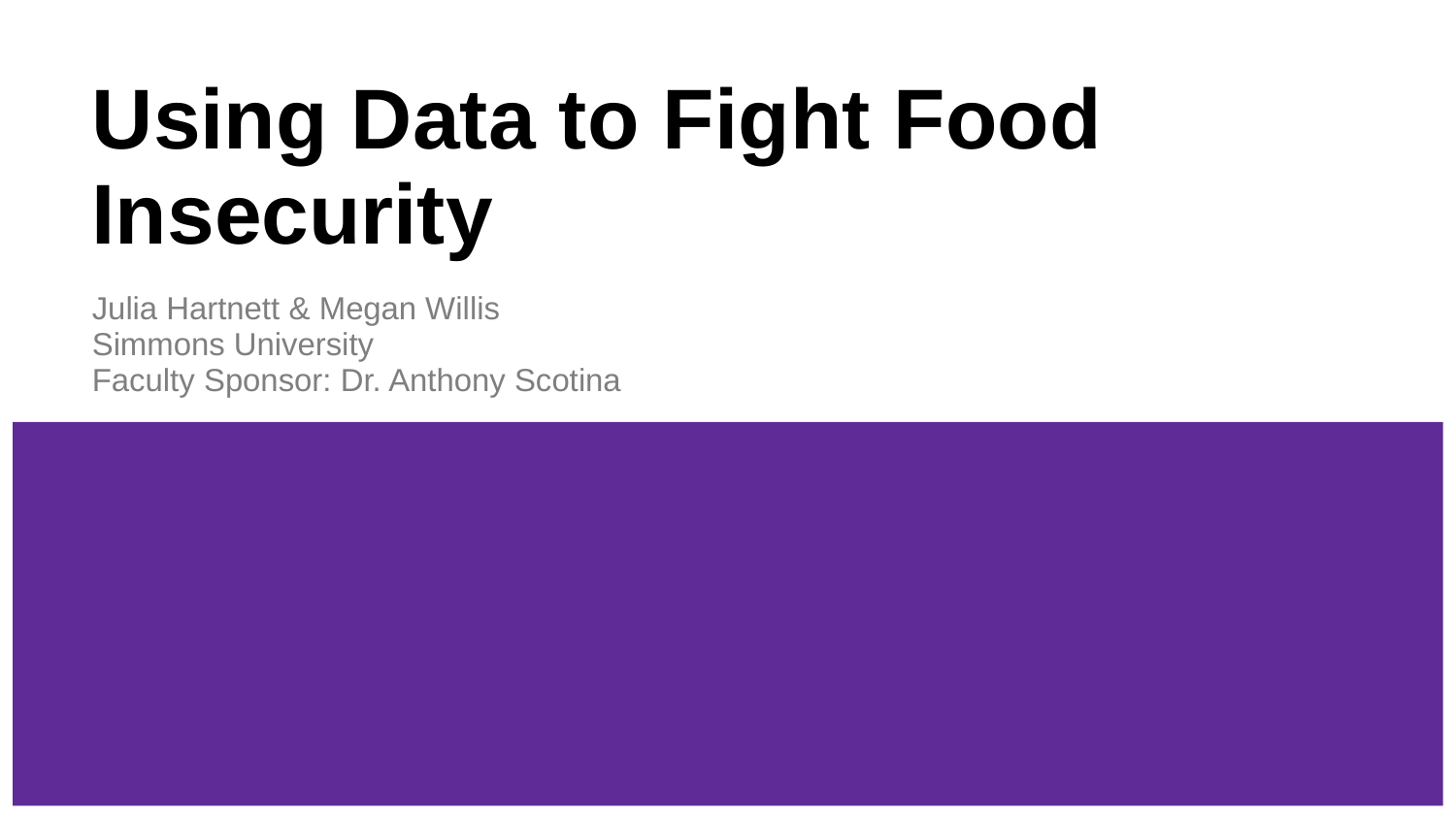

# Using Data to Fight Food Insecurity
Julia Hartnett & Megan Willis
Simmons University
Faculty Sponsor: Dr. Anthony Scotina